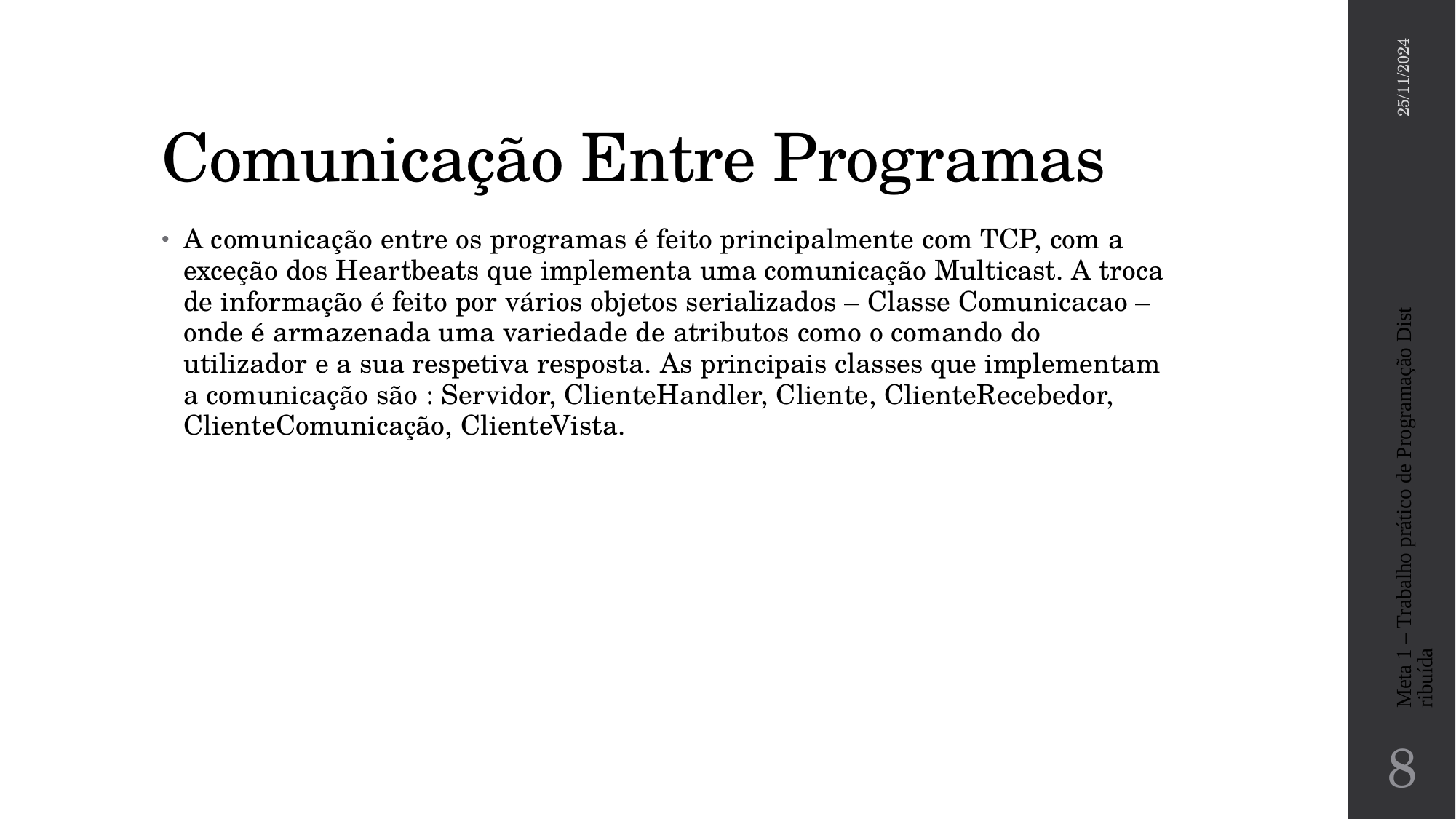

# Comunicação Entre Programas
25/11/2024
A comunicação entre os programas é feito principalmente com TCP, com a exceção dos Heartbeats que implementa uma comunicação Multicast. A troca de informação é feito por vários objetos serializados – Classe Comunicacao – onde é armazenada uma variedade de atributos como o comando do utilizador e a sua respetiva resposta. As principais classes que implementam a comunicação são : Servidor, ClienteHandler, Cliente, ClienteRecebedor,  ClienteComunicação, ClienteVista.
Meta 1 – Trabalho prático de Programação Distribuída
8